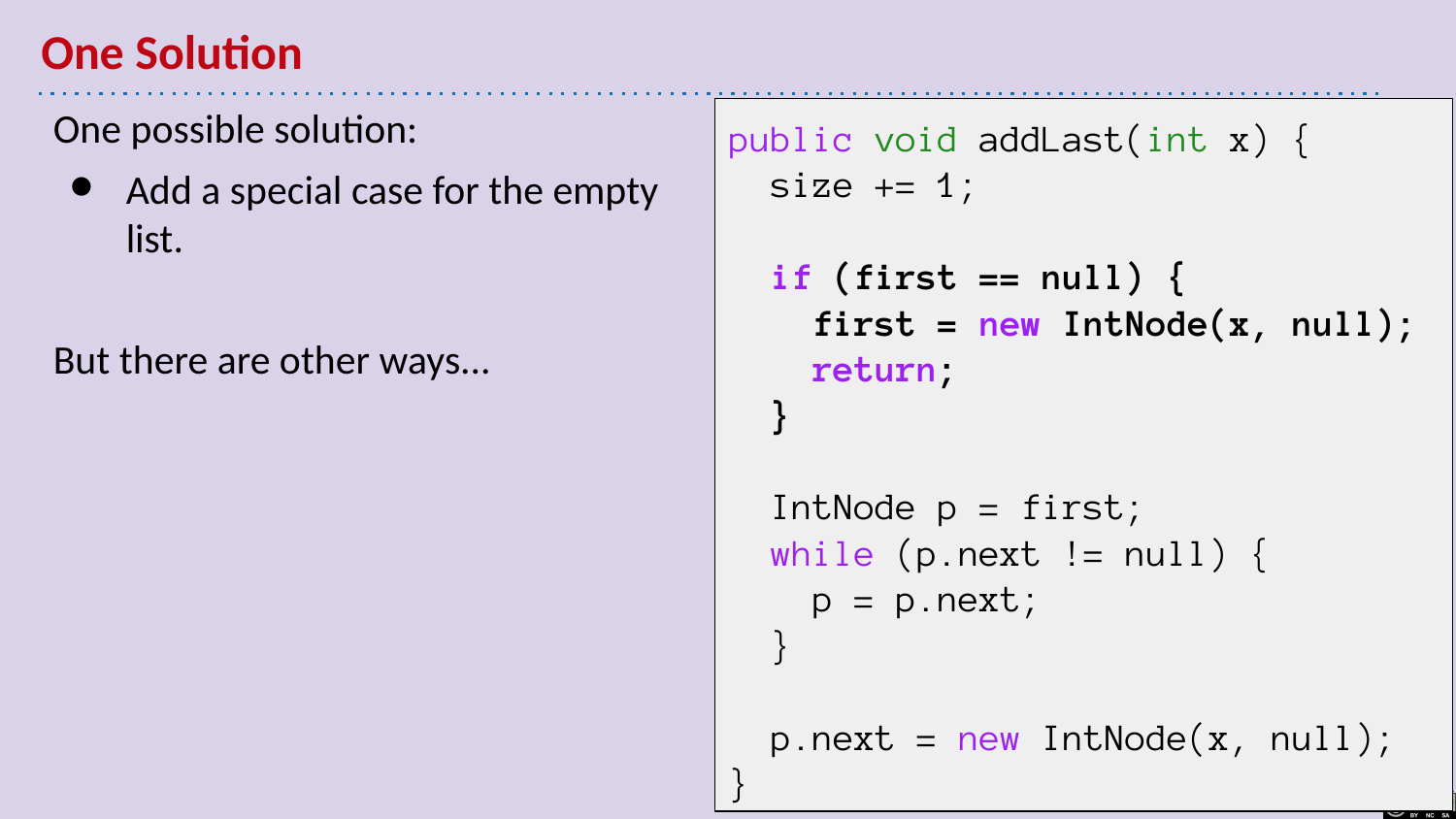

# One Solution
One possible solution:
Add a special case for the empty list.

But there are other ways...
public void addLast(int x) {
  size += 1;

  if (first == null) {
    first = new IntNode(x, null);
    return;
  }

  IntNode p = first;
  while (p.next != null) {
    p = p.next;
  }

  p.next = new IntNode(x, null);
}